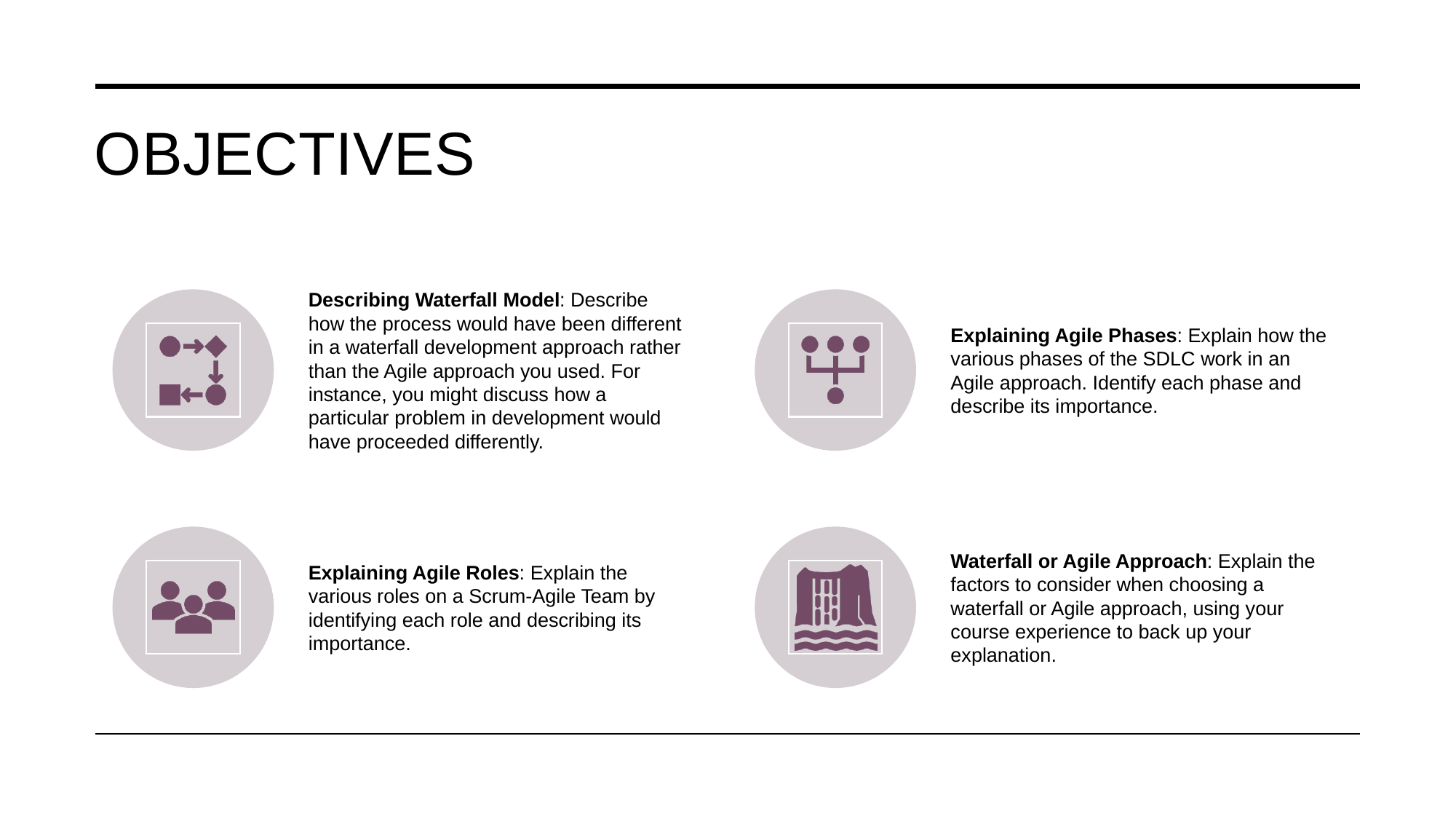

# Objectives
Describing Waterfall Model: Describe how the process would have been different in a waterfall development approach rather than the Agile approach you used. For instance, you might discuss how a particular problem in development would have proceeded differently.
Explaining Agile Phases: Explain how the various phases of the SDLC work in an Agile approach. Identify each phase and describe its importance.
Explaining Agile Roles: Explain the various roles on a Scrum-Agile Team by identifying each role and describing its importance.
Waterfall or Agile Approach: Explain the factors to consider when choosing a waterfall or Agile approach, using your course experience to back up your explanation.